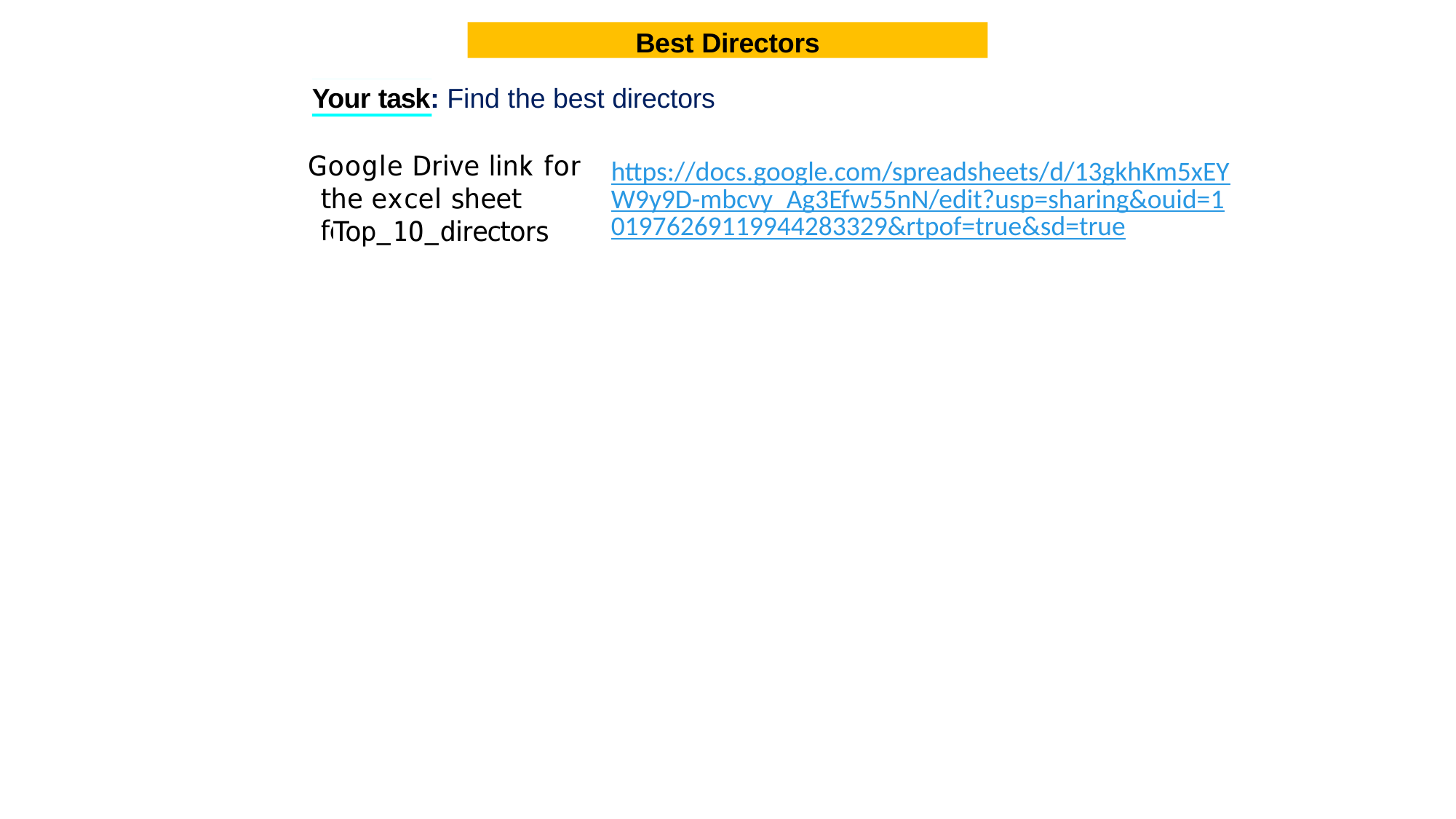

Best Directors
Your task: Find the best directors

Google Drive link for
https://docs.google.com/spreadsheets/d/13gkhKm5xEYW9y9D-mbcvy_Ag3Efw55nN/edit?usp=sharing&ouid=101976269119944283329&rtpof=true&sd=true
the excel sheet for
Top_10_directors